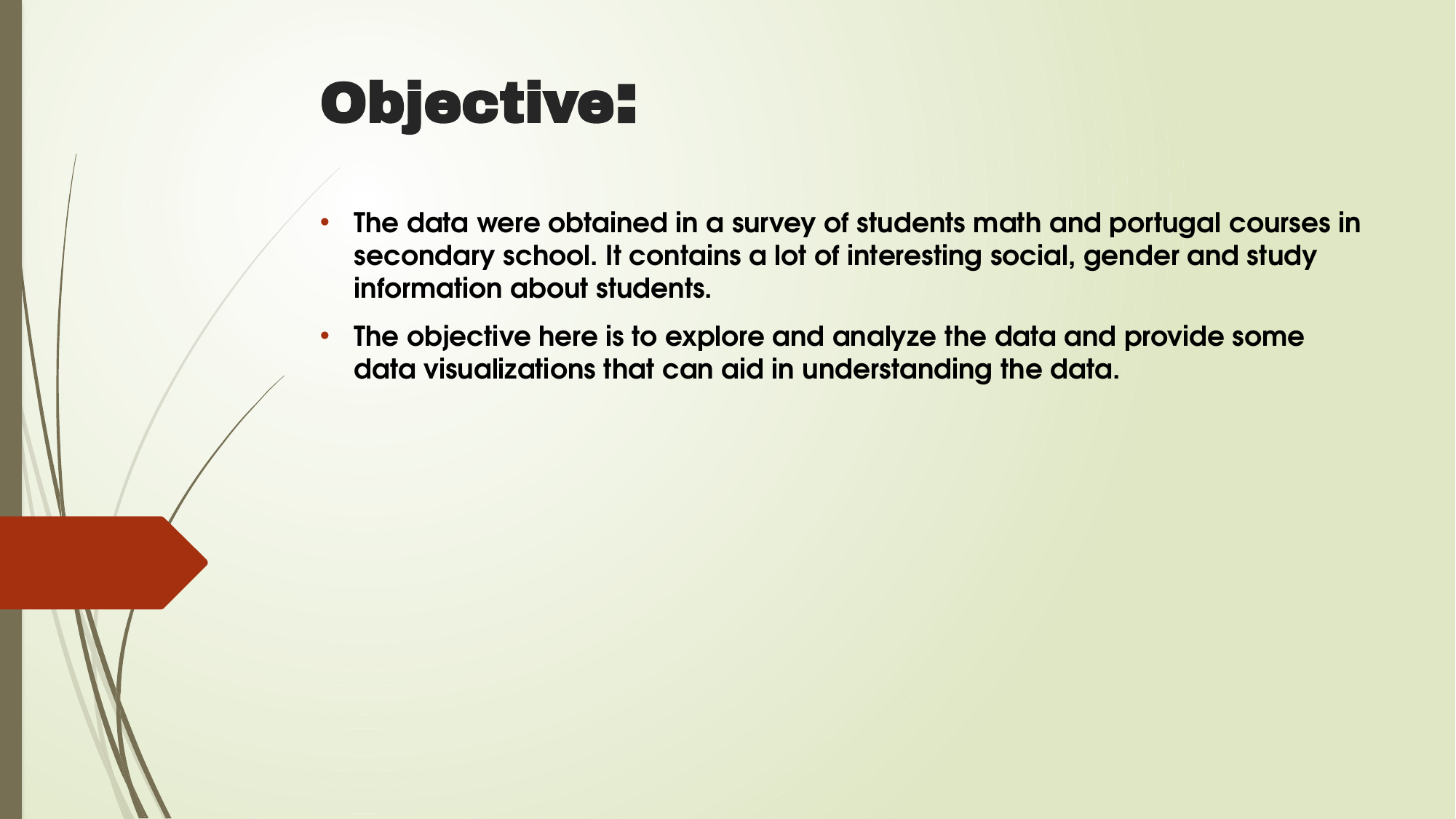

# Objective:
The data were obtained in a survey of students math and portugal courses in secondary school. It contains a lot of interesting social, gender and study information about students.
The objective here is to explore and analyze the data and provide some data visualizations that can aid in understanding the data.